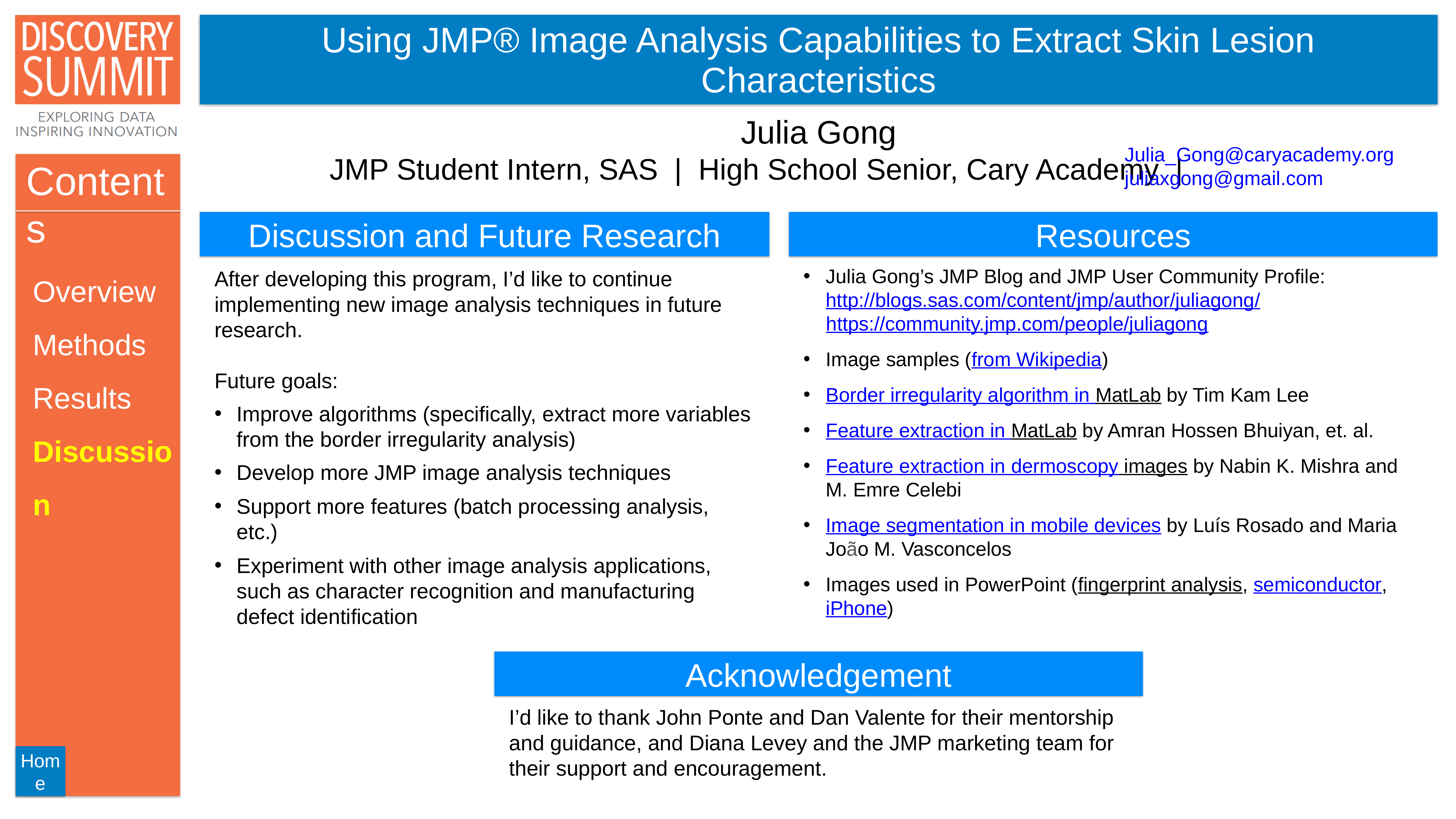

Contents

Overview
Methods
Results
Discussion
Discussion and Future Research
Resources
Julia Gong’s JMP Blog and JMP User Community Profile: http://blogs.sas.com/content/jmp/author/juliagong/
https://community.jmp.com/people/juliagong

Image samples (from Wikipedia)

Border irregularity algorithm in MatLab by Tim Kam Lee

Feature extraction in MatLab by Amran Hossen Bhuiyan, et. al.

Feature extraction in dermoscopy images by Nabin K. Mishra and M. Emre Celebi

Image segmentation in mobile devices by Luís Rosado and Maria João M. Vasconcelos

Images used in PowerPoint (fingerprint analysis, semiconductor, iPhone)
After developing this program, I’d like to continue implementing new image analysis techniques in future research.

Future goals:

Improve algorithms (specifically, extract more variables from the border irregularity analysis)

Develop more JMP image analysis techniques

Support more features (batch processing analysis, etc.)

Experiment with other image analysis applications, such as character recognition and manufacturing defect identification
Acknowledgement
I’d like to thank John Ponte and Dan Valente for their mentorship and guidance, and Diana Levey and the JMP marketing team for their support and encouragement.
Home